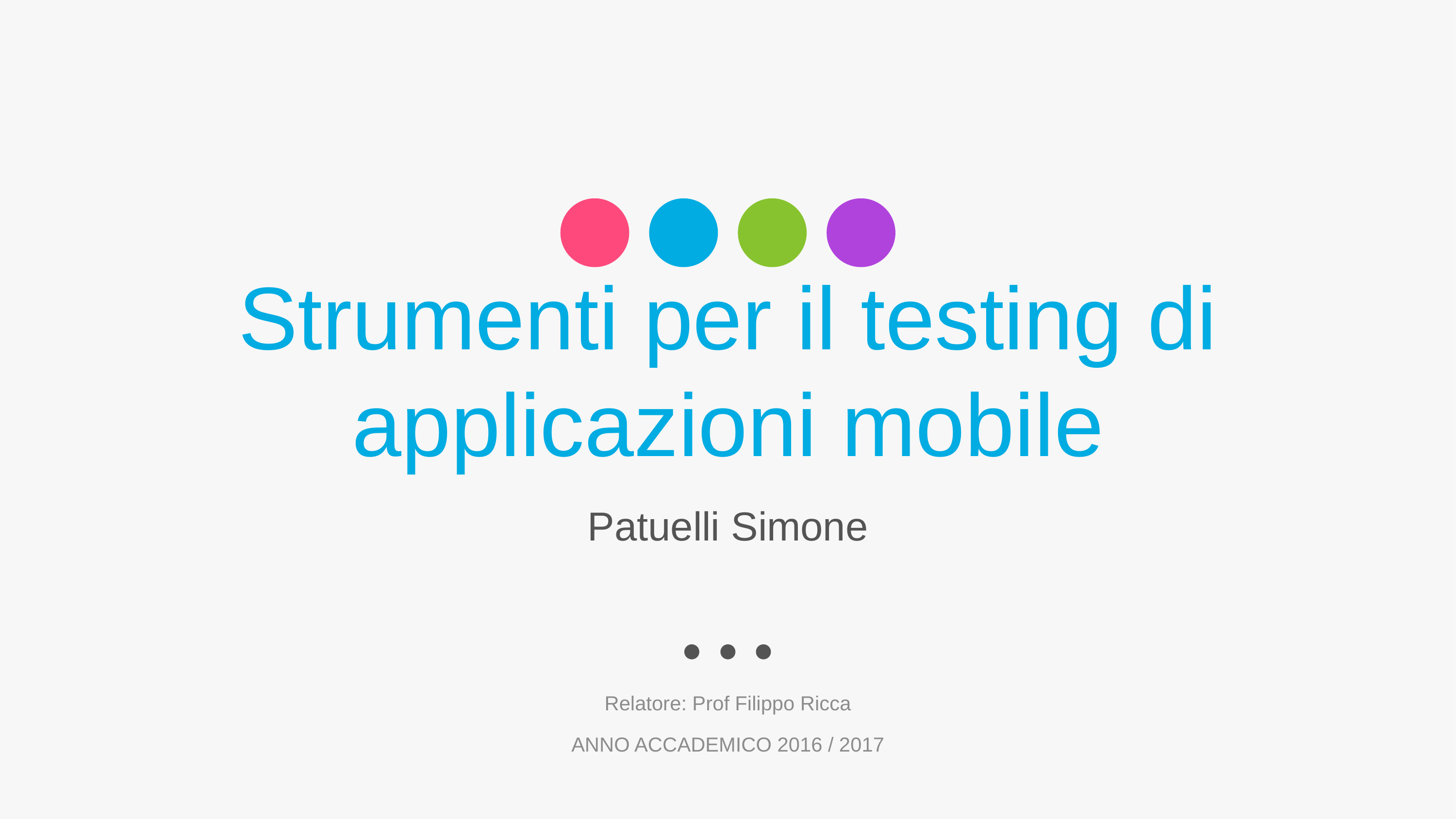

# Strumenti per il testing di applicazioni mobile
Patuelli Simone
Relatore: Prof Filippo Ricca
ANNO ACCADEMICO 2016 / 2017